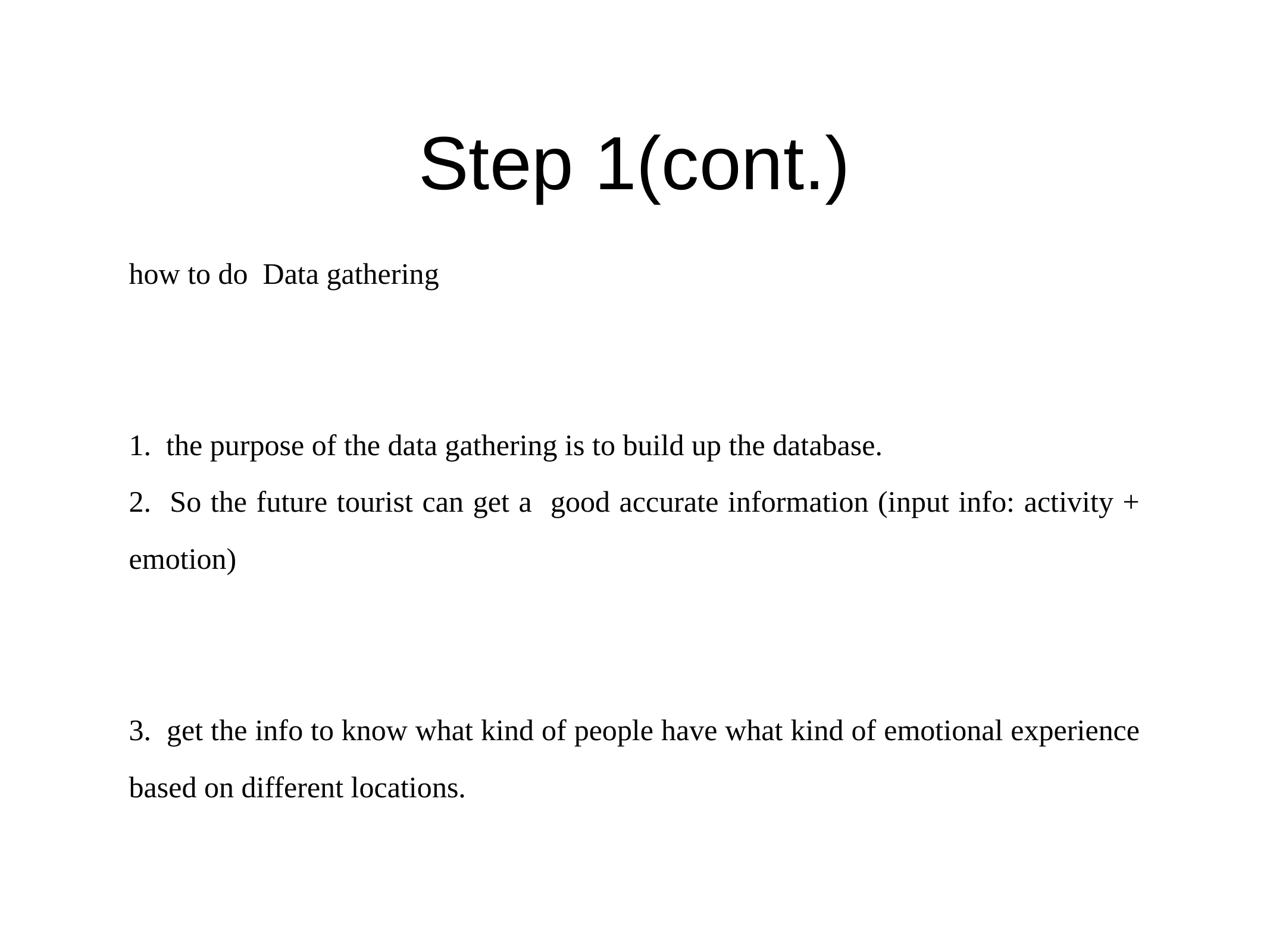

# Step 1(cont.)
how to do  Data gathering

1.  the purpose of the data gathering is to build up the database.
2.  So the future tourist can get a  good accurate information (input info: activity + emotion)

3.  get the info to know what kind of people have what kind of emotional experience based on different locations.